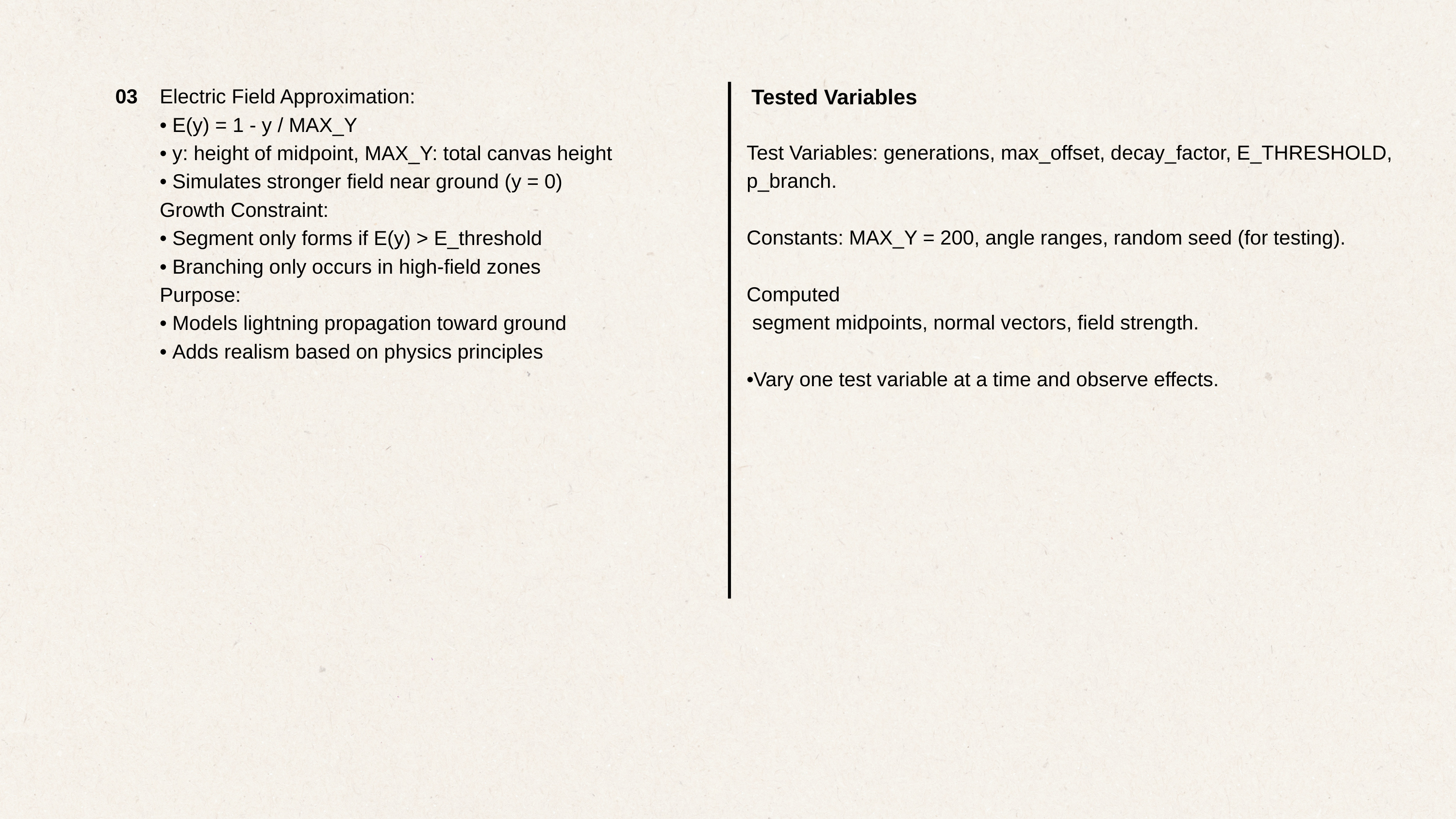

Tested Variables

03
Electric Field Approximation:
• E(y) = 1 - y / MAX_Y
• y: height of midpoint, MAX_Y: total canvas height
• Simulates stronger field near ground (y = 0)
Growth Constraint:
• Segment only forms if E(y) > E_threshold
• Branching only occurs in high-field zones
Purpose:
• Models lightning propagation toward ground
• Adds realism based on physics principles

Test Variables: generations, max_offset, decay_factor, E_THRESHOLD, p_branch.

Constants: MAX_Y = 200, angle ranges, random seed (for testing).

Computed
 segment midpoints, normal vectors, field strength.

•Vary one test variable at a time and observe effects.